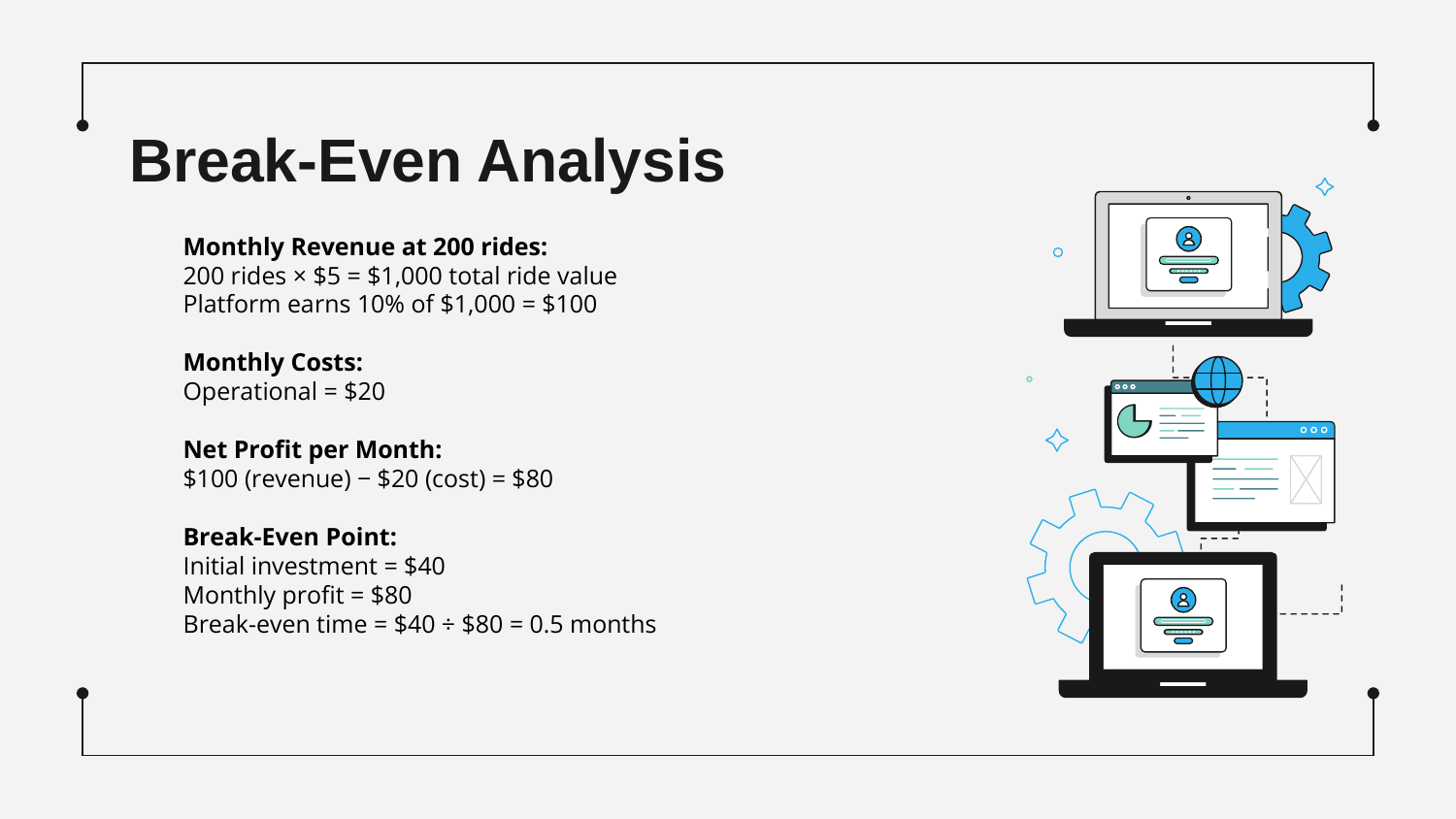

Break-Even Analysis

Monthly Revenue at 200 rides:
200 rides × $5 = $1,000 total ride value
Platform earns 10% of $1,000 = $100

Monthly Costs:
Operational = $20

Net Profit per Month:
$100 (revenue) − $20 (cost) = $80

Break-Even Point:
Initial investment = $40
Monthly profit = $80
Break-even time = $40 ÷ $80 = 0.5 months